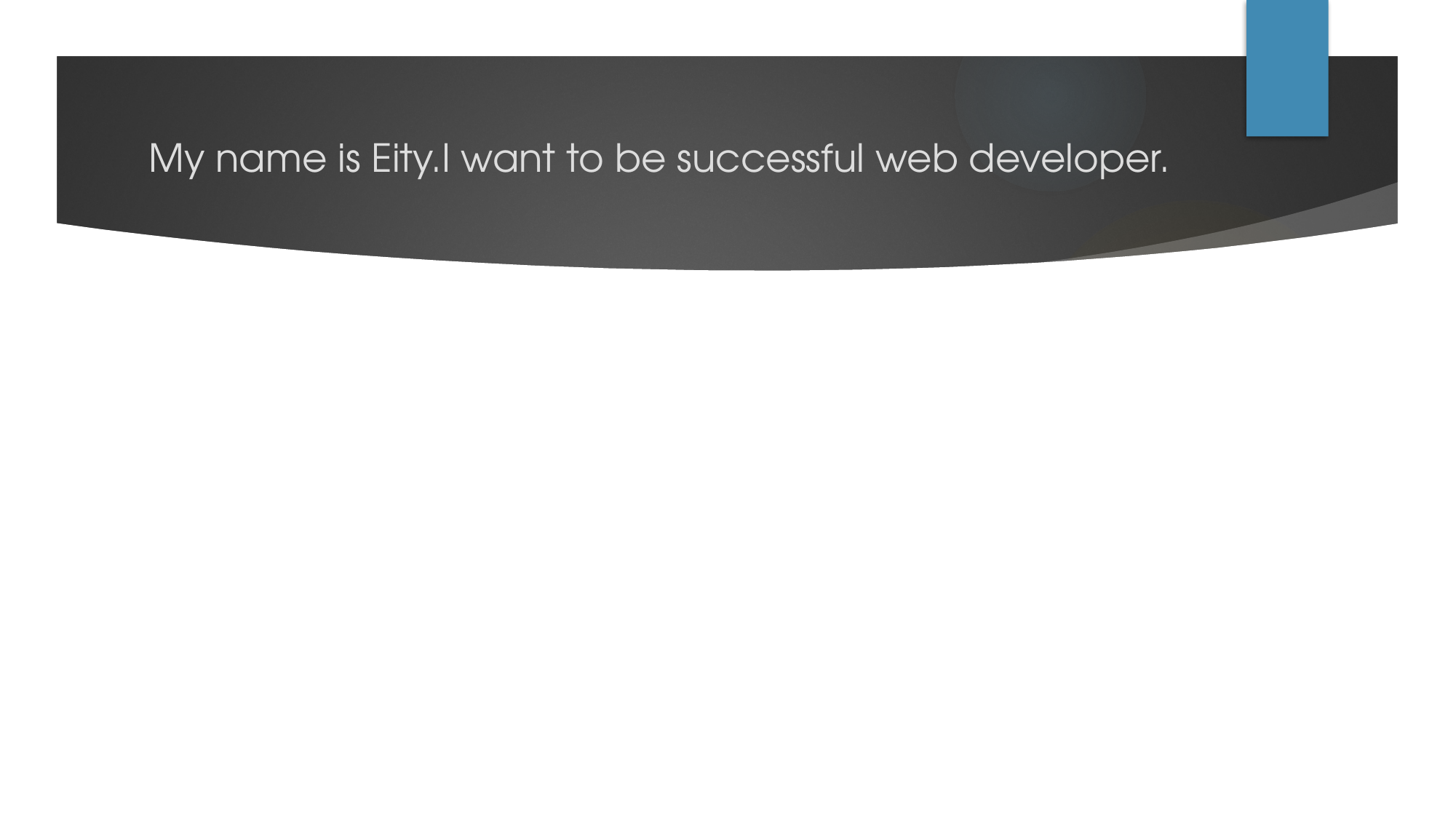

# My name is Eity.I want to be successful web developer.